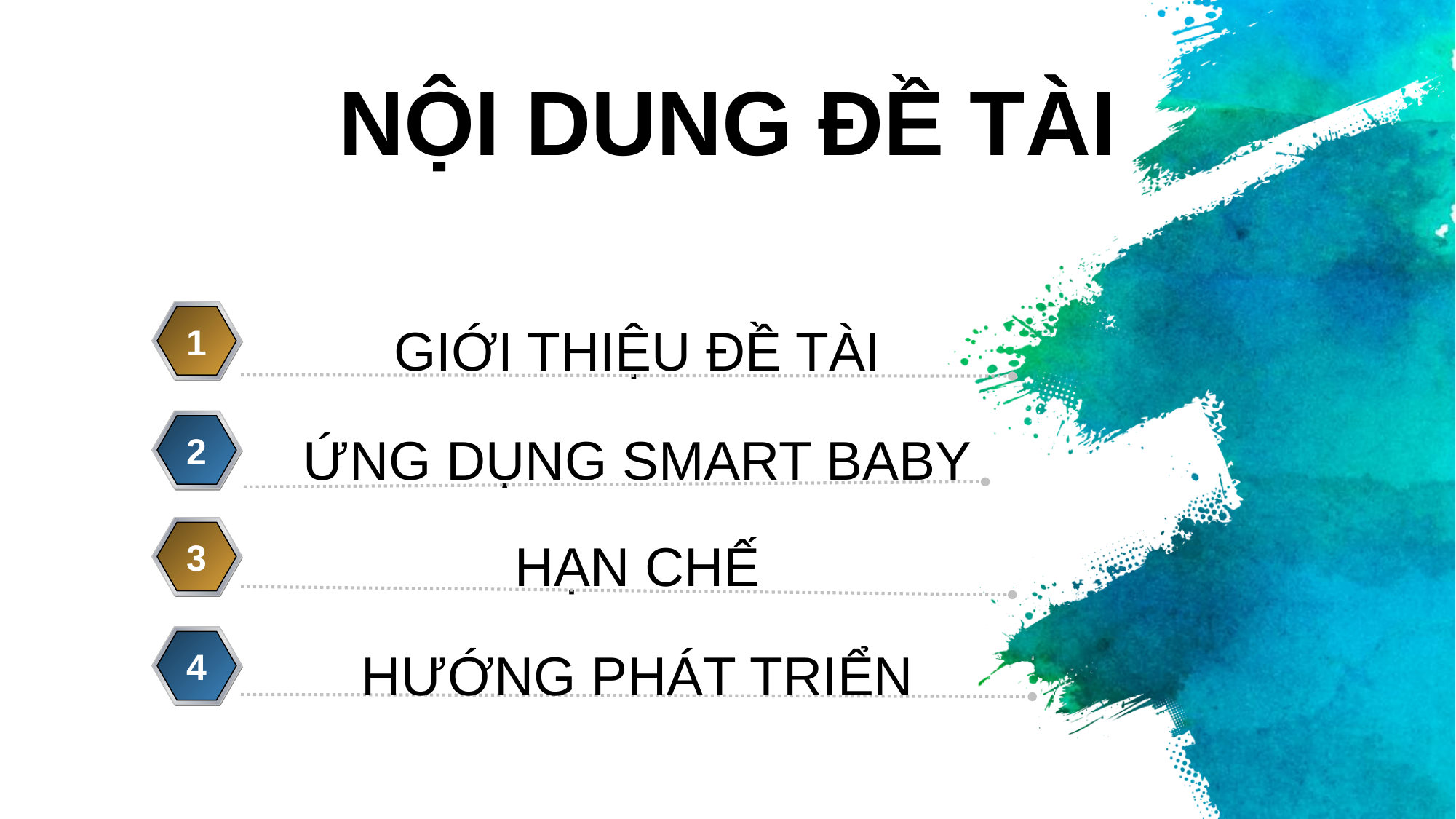

# NỘI DUNG ĐỀ TÀI

GIỚI THIỆU ĐỀ TÀI
1

ỨNG DỤNG SMART BABY
2

HẠN CHẾ
3

HƯỚNG PHÁT TRIỂN
4